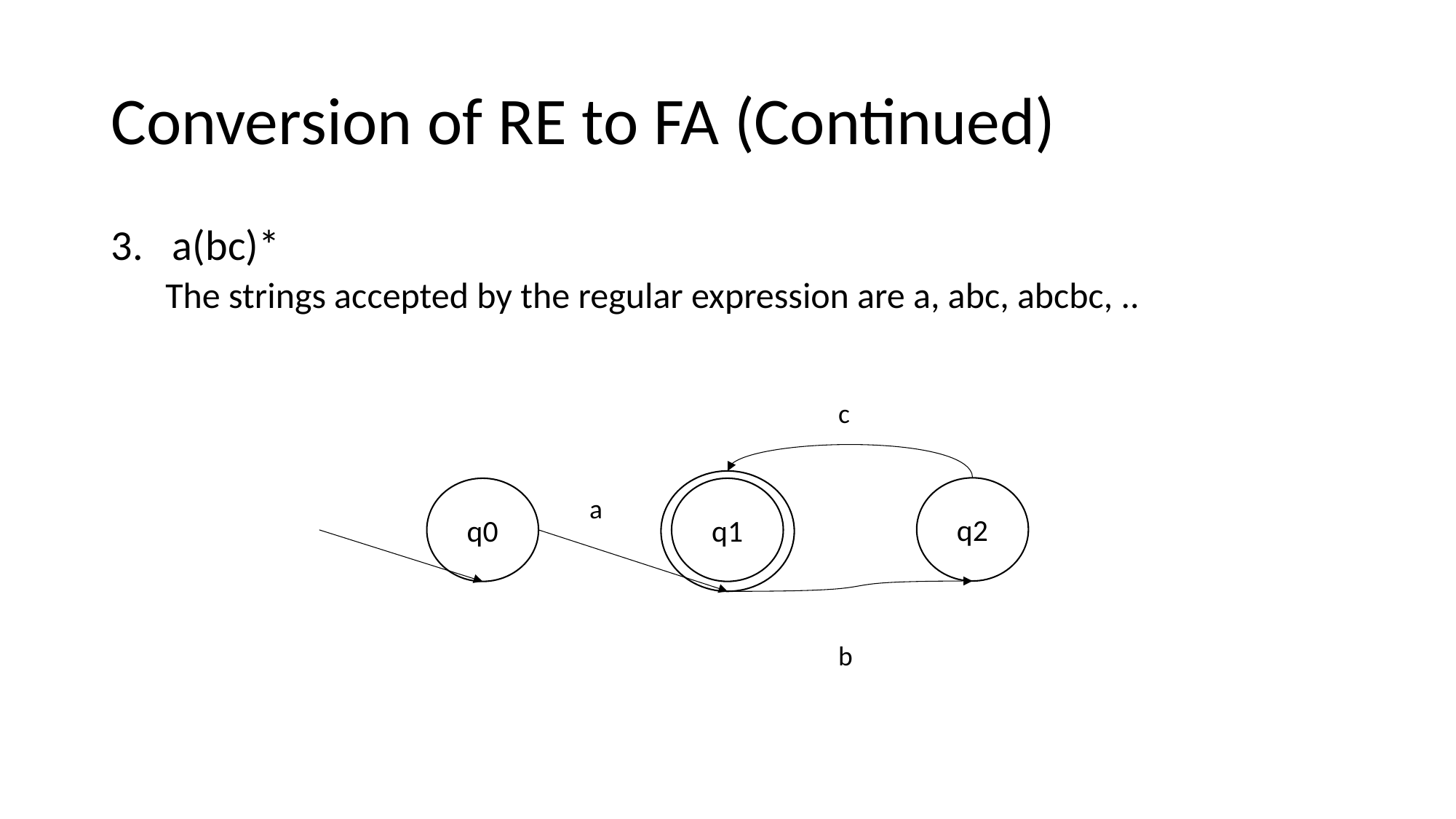

# Conversion of RE to FA (Continued)
a(bc)*
The strings accepted by the regular expression are a, abc, abcbc, ..

c
q0
q2
q0
q1
a
b